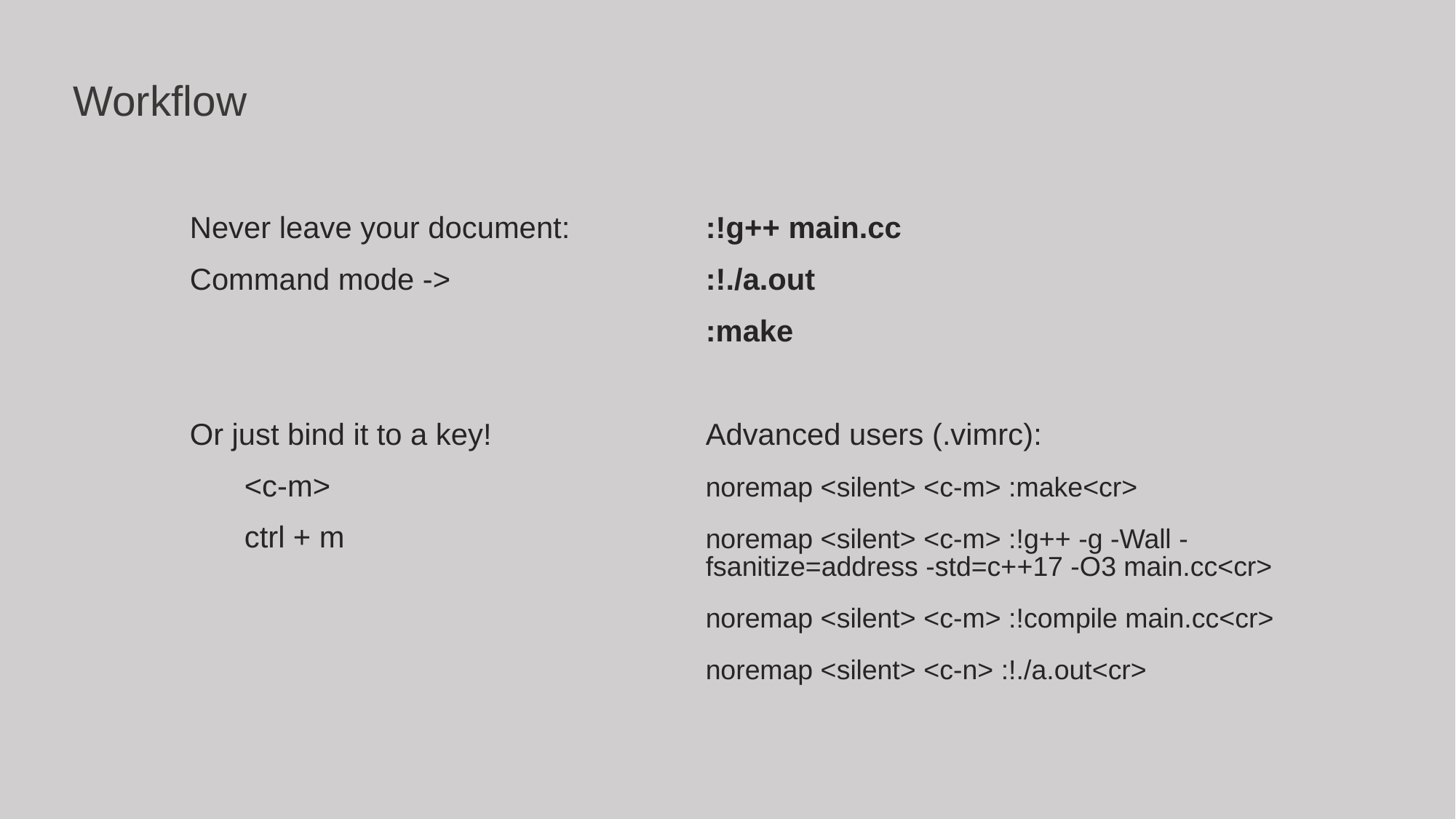

# Workflow
:!g++ main.cc
:!./a.out
:make

Advanced users (.vimrc):
noremap <silent> <c-m> :make<cr>
noremap <silent> <c-m> :!g++ -g -Wall -fsanitize=address -std=c++17 -O3 main.cc<cr>
noremap <silent> <c-m> :!compile main.cc<cr>
noremap <silent> <c-n> :!./a.out<cr>

Never leave your document:
Command mode ->

Or just bind it to a key!
<c-m>
ctrl + m